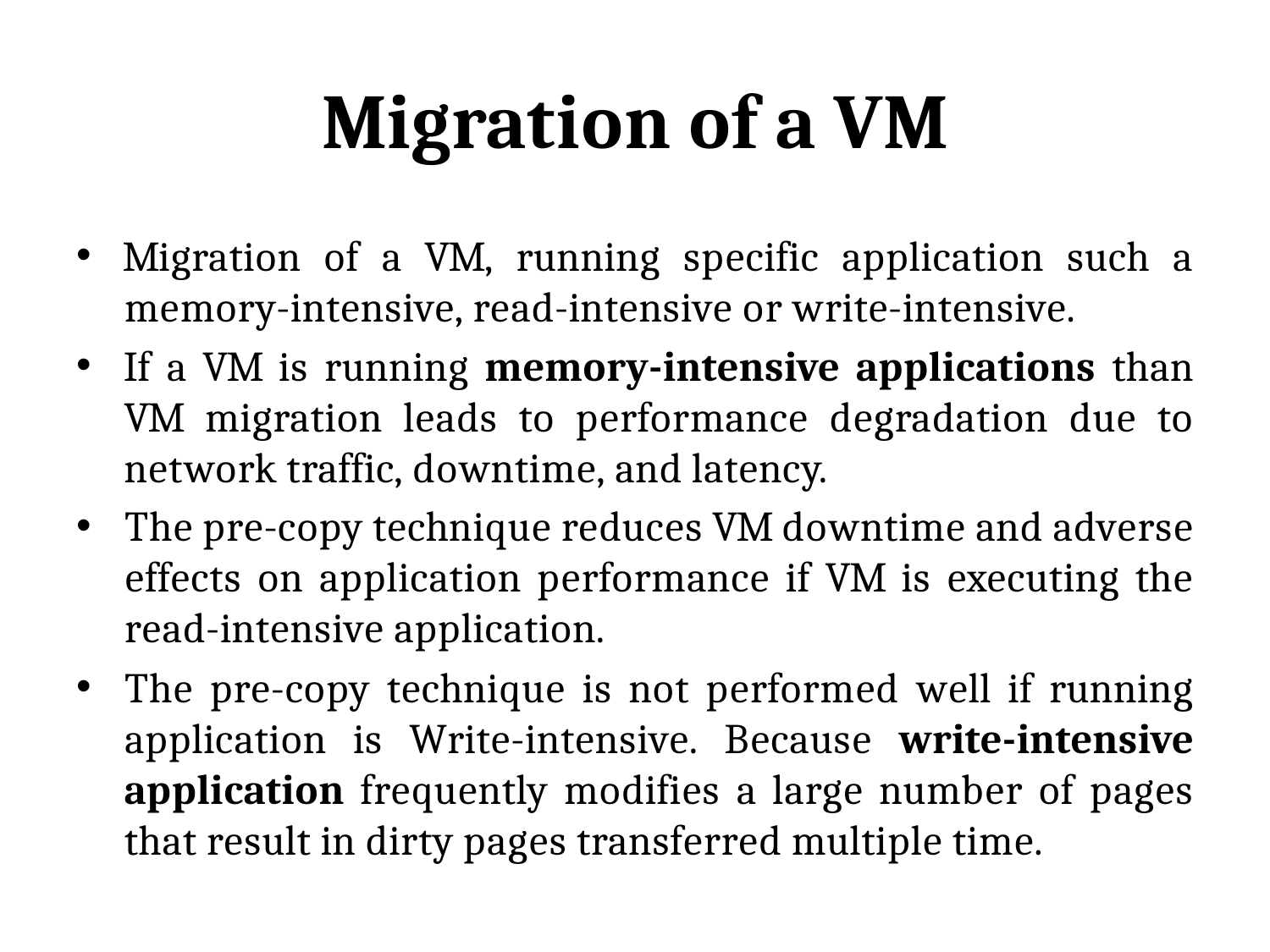

# Migration of a VM
Migration of a VM, running specific application such a memory-intensive, read-intensive or write-intensive.
If a VM is running memory-intensive applications than VM migration leads to performance degradation due to network traffic, downtime, and latency.
The pre-copy technique reduces VM downtime and adverse effects on application performance if VM is executing the read-intensive application.
The pre-copy technique is not performed well if running application is Write-intensive. Because write-intensive application frequently modifies a large number of pages that result in dirty pages transferred multiple time.